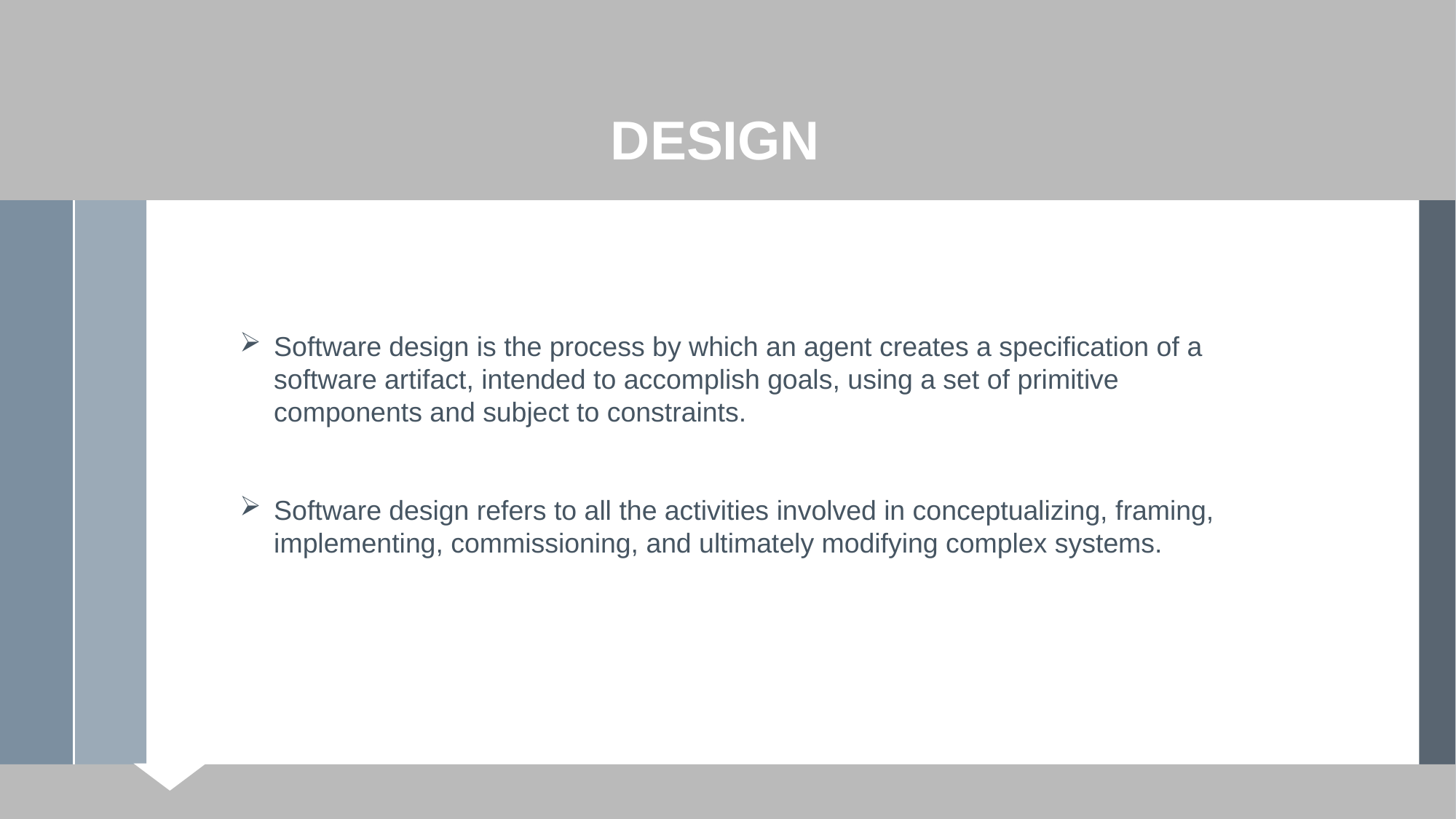

DESIGN
Software design is the process by which an agent creates a specification of a software artifact, intended to accomplish goals, using a set of primitive components and subject to constraints.

Software design refers to all the activities involved in conceptualizing, framing, implementing, commissioning, and ultimately modifying complex systems.